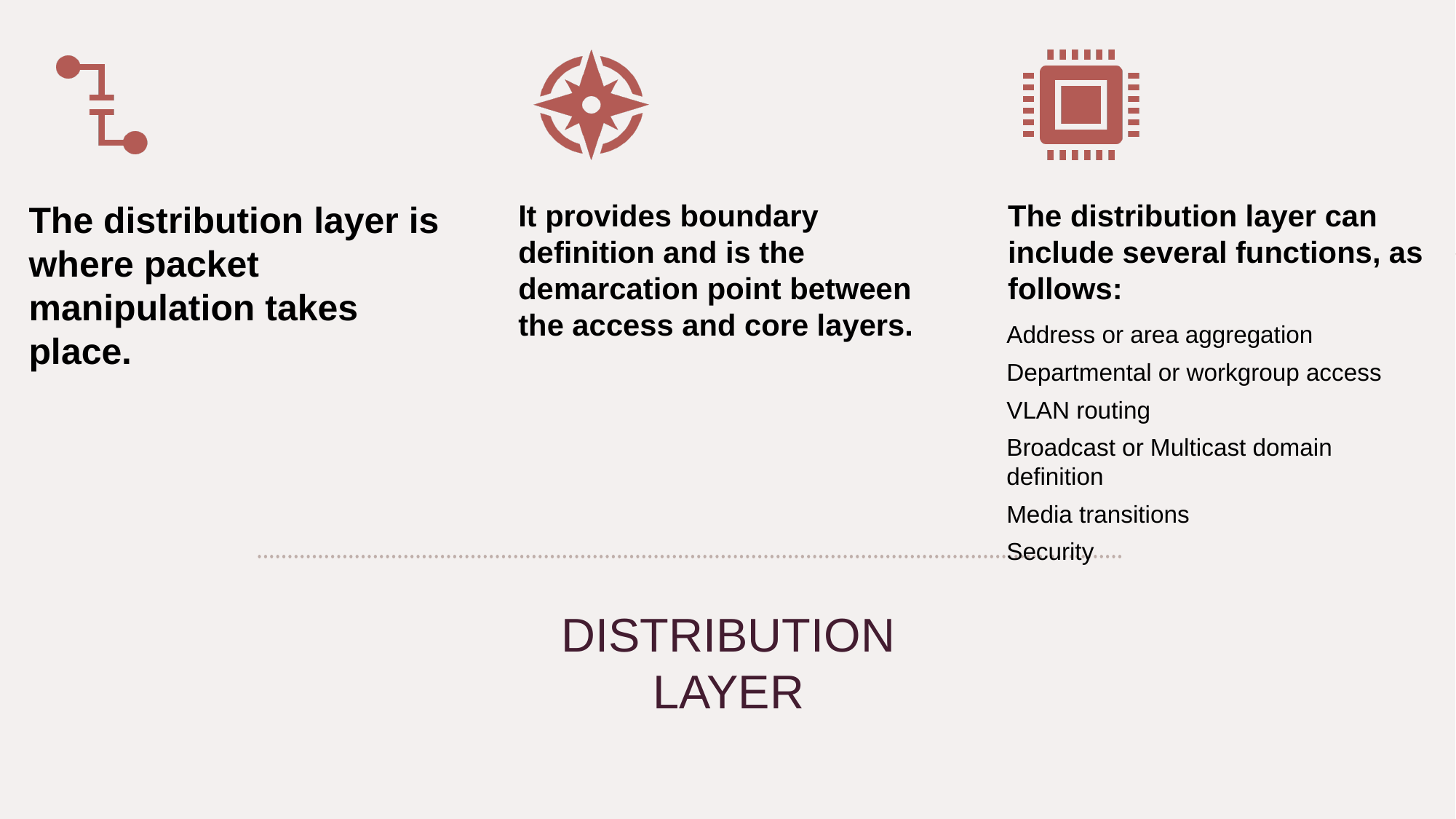

The distribution layer is where packet manipulation takes place.
It provides boundary definition and is the demarcation point between the access and core layers.
The distribution layer can include several functions, as follows:
Address or area aggregation
Departmental or workgroup access
VLAN routing
Broadcast or Multicast domain definition
Media transitions
Security
# DISTRIBUTION LAYER